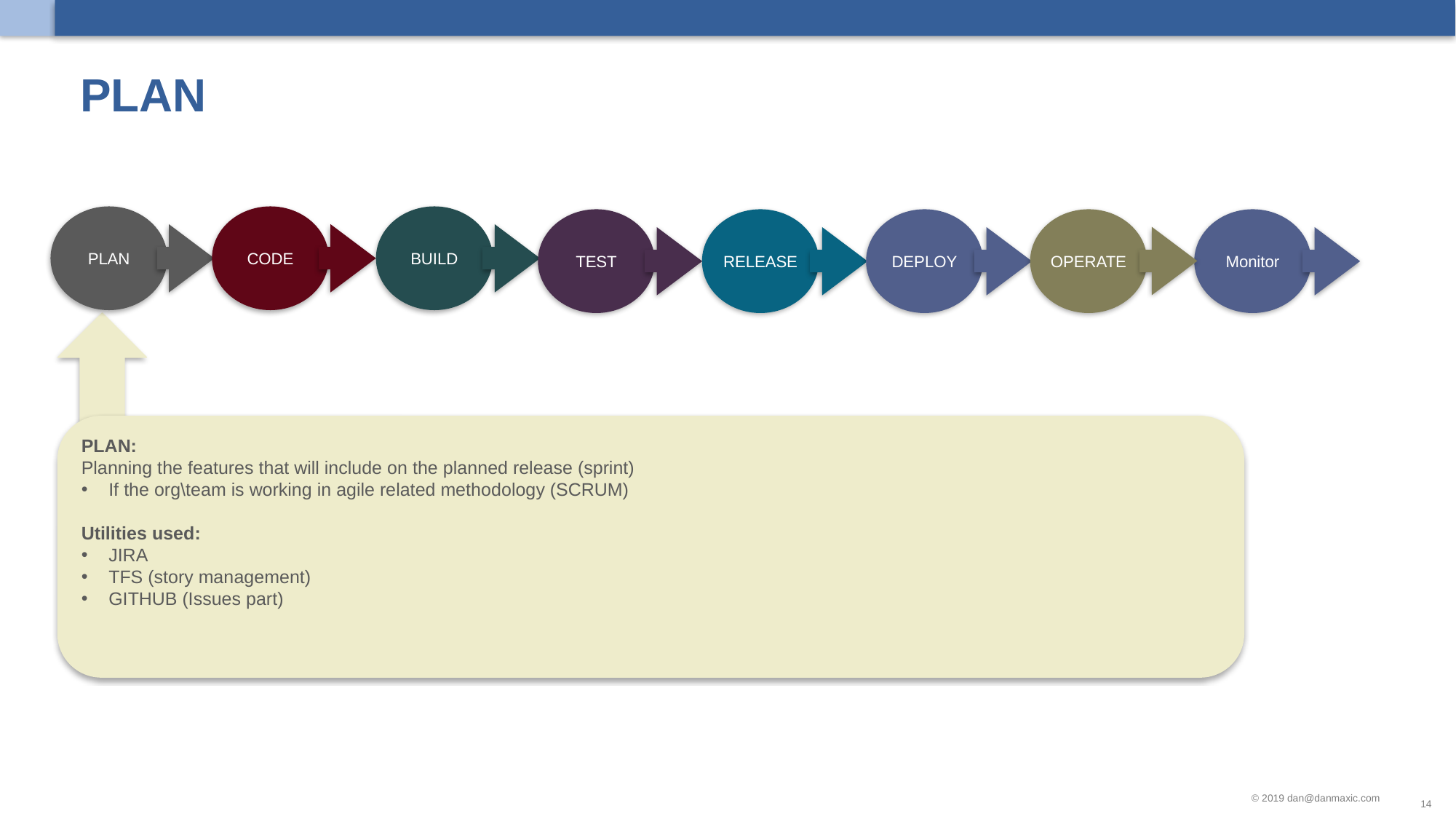

# PLAN
PLAN
BUILD
CODE
TEST
RELEASE
DEPLOY
OPERATE
Monitor

PLAN:
Planning the features that will include on the planned release (sprint)
If the org\team is working in agile related methodology (SCRUM)

Utilities used:
JIRA
TFS (story management)
GITHUB (Issues part)